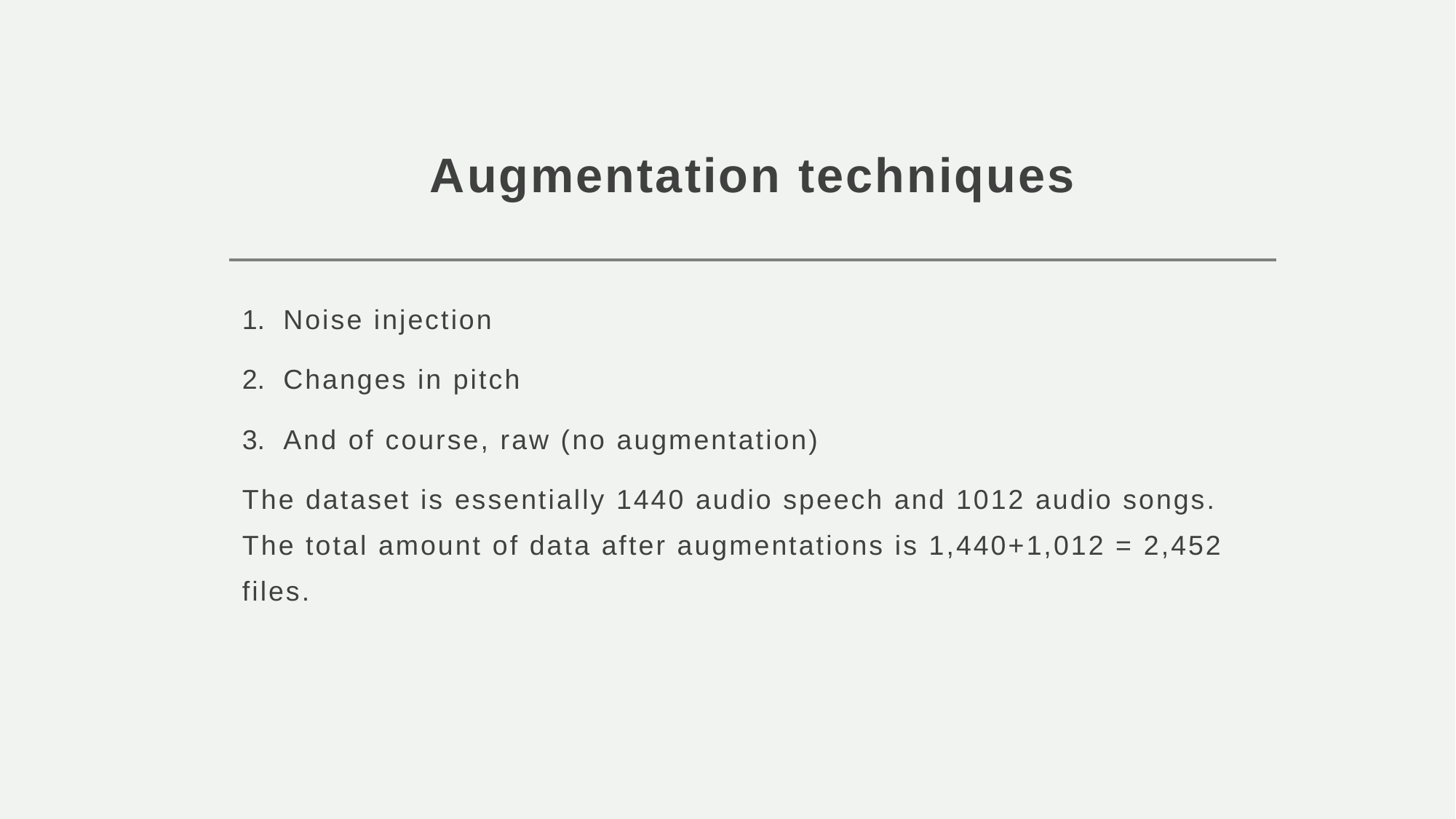

# Augmentation techniques
Noise injection
Changes in pitch
And of course, raw (no augmentation)
The dataset is essentially 1440 audio speech and 1012 audio songs. The total amount of data after augmentations is 1,440+1,012 = 2,452 files.